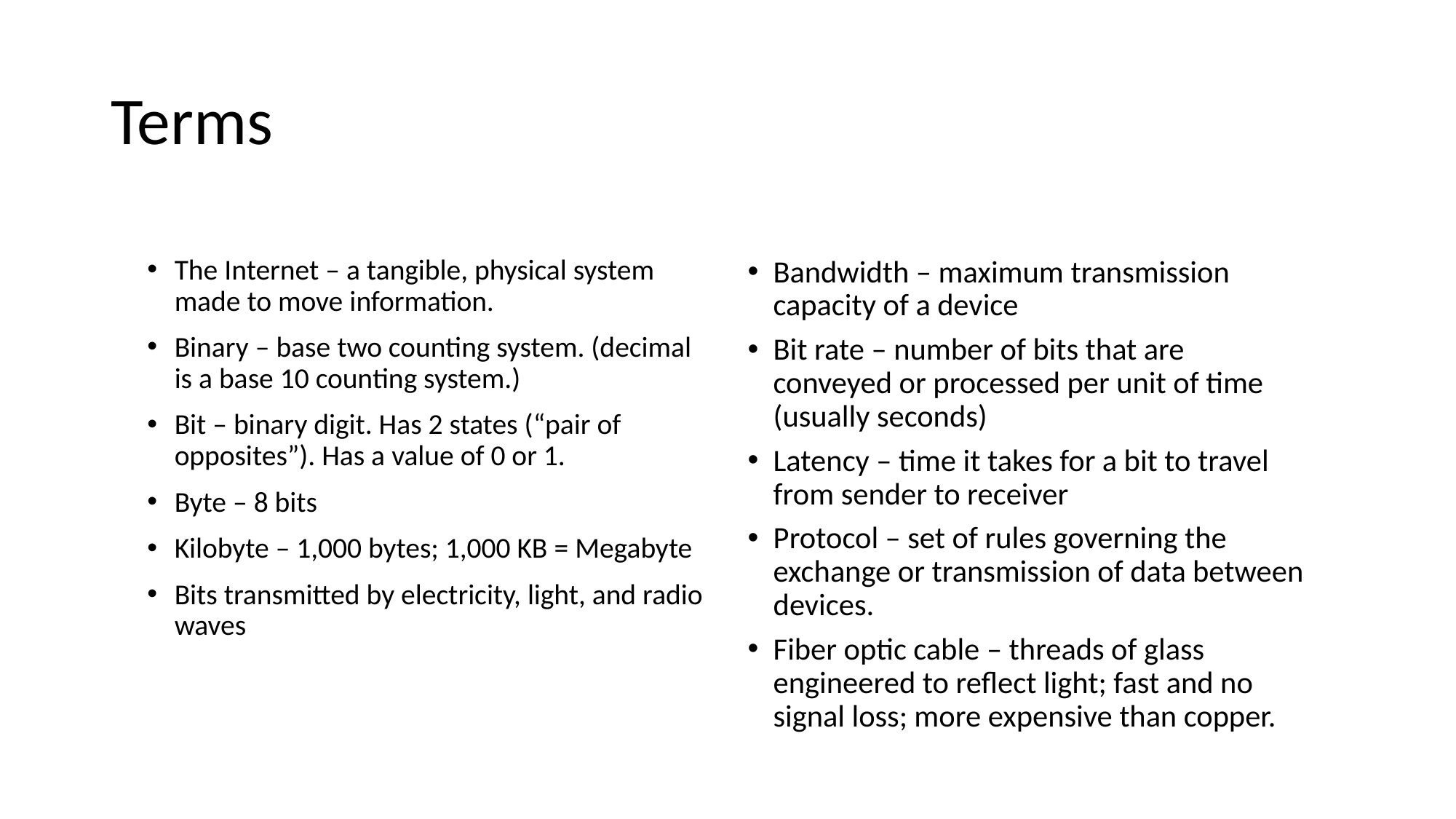

# Terms
The Internet – a tangible, physical system made to move information.
Binary – base two counting system. (decimal is a base 10 counting system.)
Bit – binary digit. Has 2 states (“pair of opposites”). Has a value of 0 or 1.
Byte – 8 bits
Kilobyte – 1,000 bytes; 1,000 KB = Megabyte
Bits transmitted by electricity, light, and radio waves
Bandwidth – maximum transmission capacity of a device
Bit rate – number of bits that are conveyed or processed per unit of time (usually seconds)
Latency – time it takes for a bit to travel from sender to receiver
Protocol – set of rules governing the exchange or transmission of data between devices.
Fiber optic cable – threads of glass engineered to reflect light; fast and no signal loss; more expensive than copper.